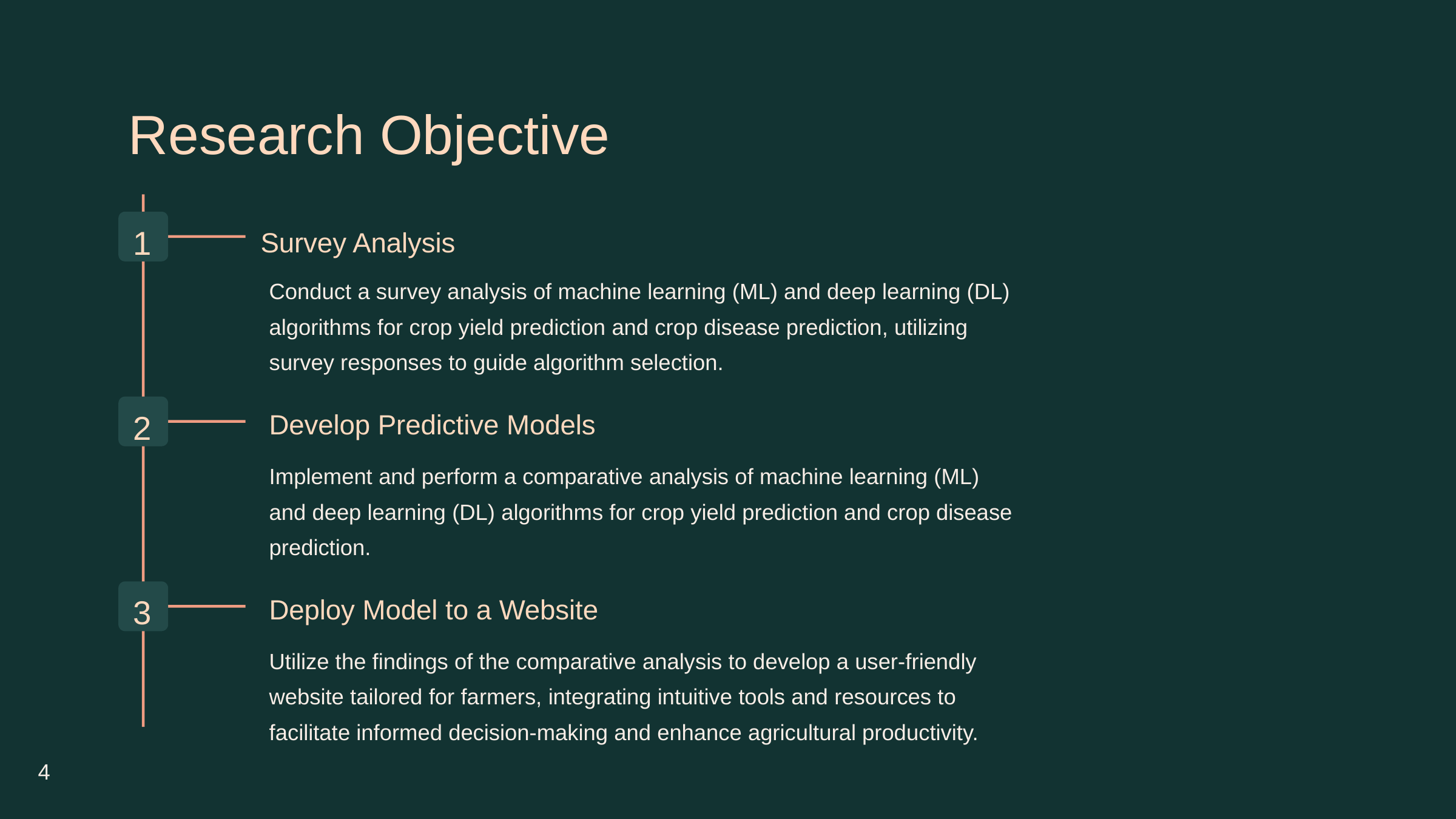

Research Objective

1

Survey Analysis

Conduct a survey analysis of machine learning (ML) and deep learning (DL) algorithms for crop yield prediction and crop disease prediction, utilizing survey responses to guide algorithm selection.

2
Develop Predictive Models

Implement and perform a comparative analysis of machine learning (ML) and deep learning (DL) algorithms for crop yield prediction and crop disease prediction.

3
Deploy Model to a Website

Utilize the findings of the comparative analysis to develop a user-friendly website tailored for farmers, integrating intuitive tools and resources to facilitate informed decision-making and enhance agricultural productivity.
4